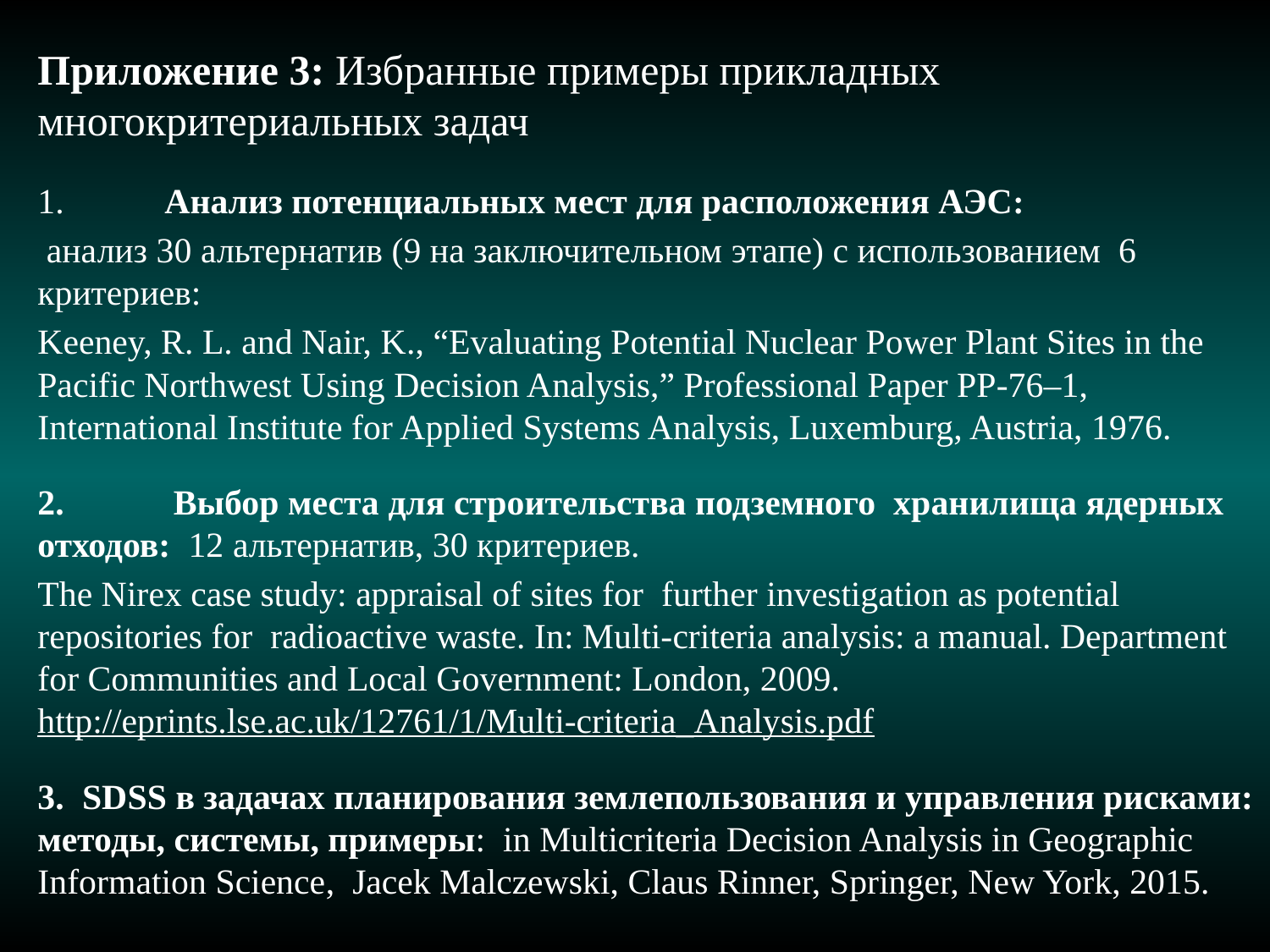

Приложение 3: Избранные примеры прикладных 	многокритериальных задач

1.	Анализ потенциальных мест для расположения АЭС:
 анализ 30 альтернатив (9 на заключительном этапе) с использованием  6 критериев:
Keeney, R. L. and Nair, K., “Evaluating Potential Nuclear Power Plant Sites in the Pacific Northwest Using Decision Analysis,” Professional Paper PP-76–1, International Institute for Applied Systems Analysis, Luxemburg, Austria, 1976.

2.	 Выбор места для строительства подземного  хранилища ядерных отходов:  12 альтернатив, 30 критериев.
The Nirex case study: appraisal of sites for  further investigation as potential repositories for  radioactive waste. In: Multi-criteria analysis: a manual. Department for Communities and Local Government: London, 2009.
http://eprints.lse.ac.uk/12761/1/Multi-criteria_Analysis.pdf

3.  SDSS в задачах планирования землепользования и управления рисками: методы, системы, примеры:  in Multicriteria Decision Analysis in Geographic Information Science,  Jacek Malczewski, ‎Claus Rinner, Springer, New York, 2015.